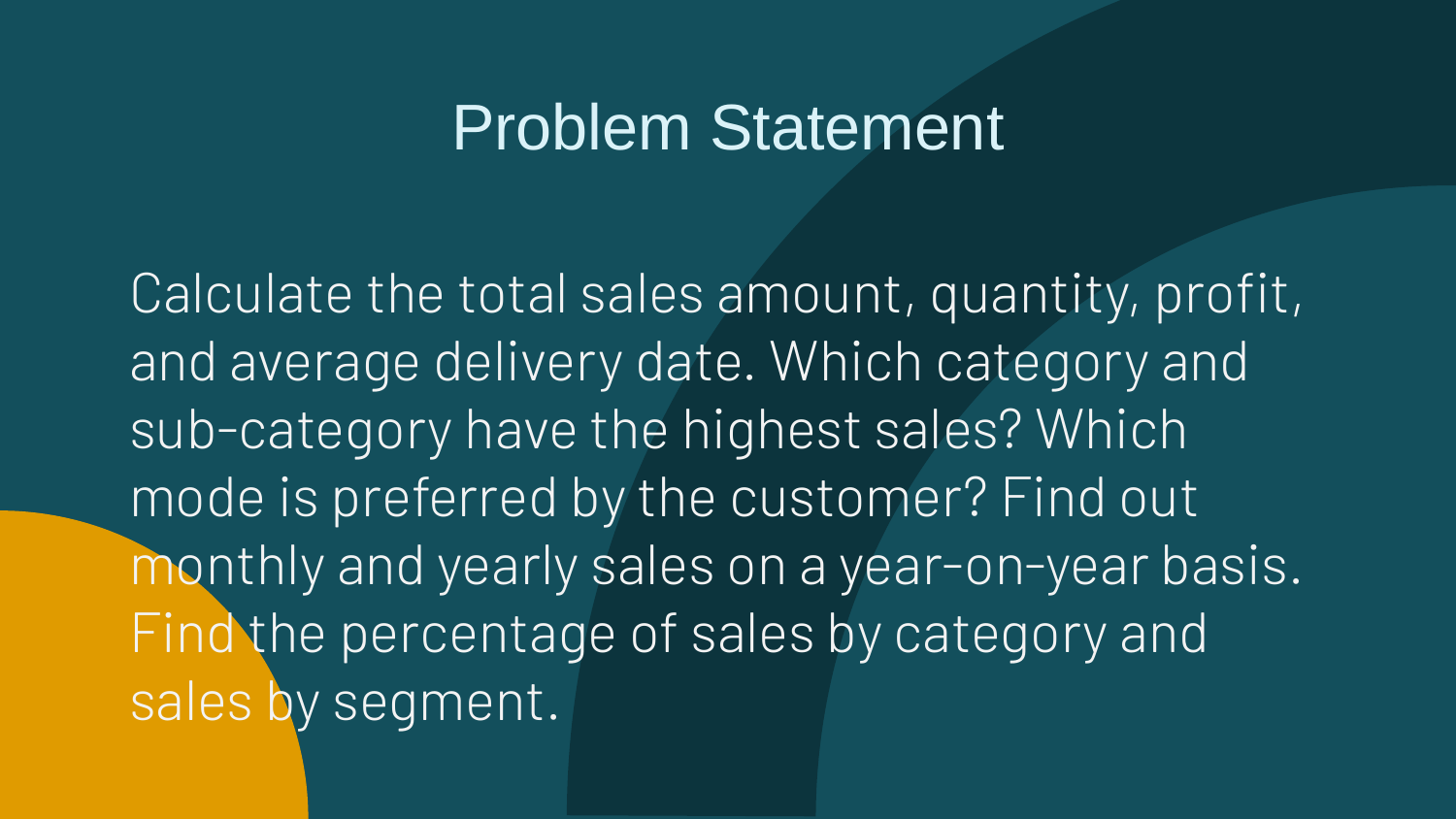

# Problem Statement
Calculate the total sales amount, quantity, profit, and average delivery date. Which category and sub-category have the highest sales? Which mode is preferred by the customer? Find out monthly and yearly sales on a year-on-year basis. Find the percentage of sales by category and sales by segment.